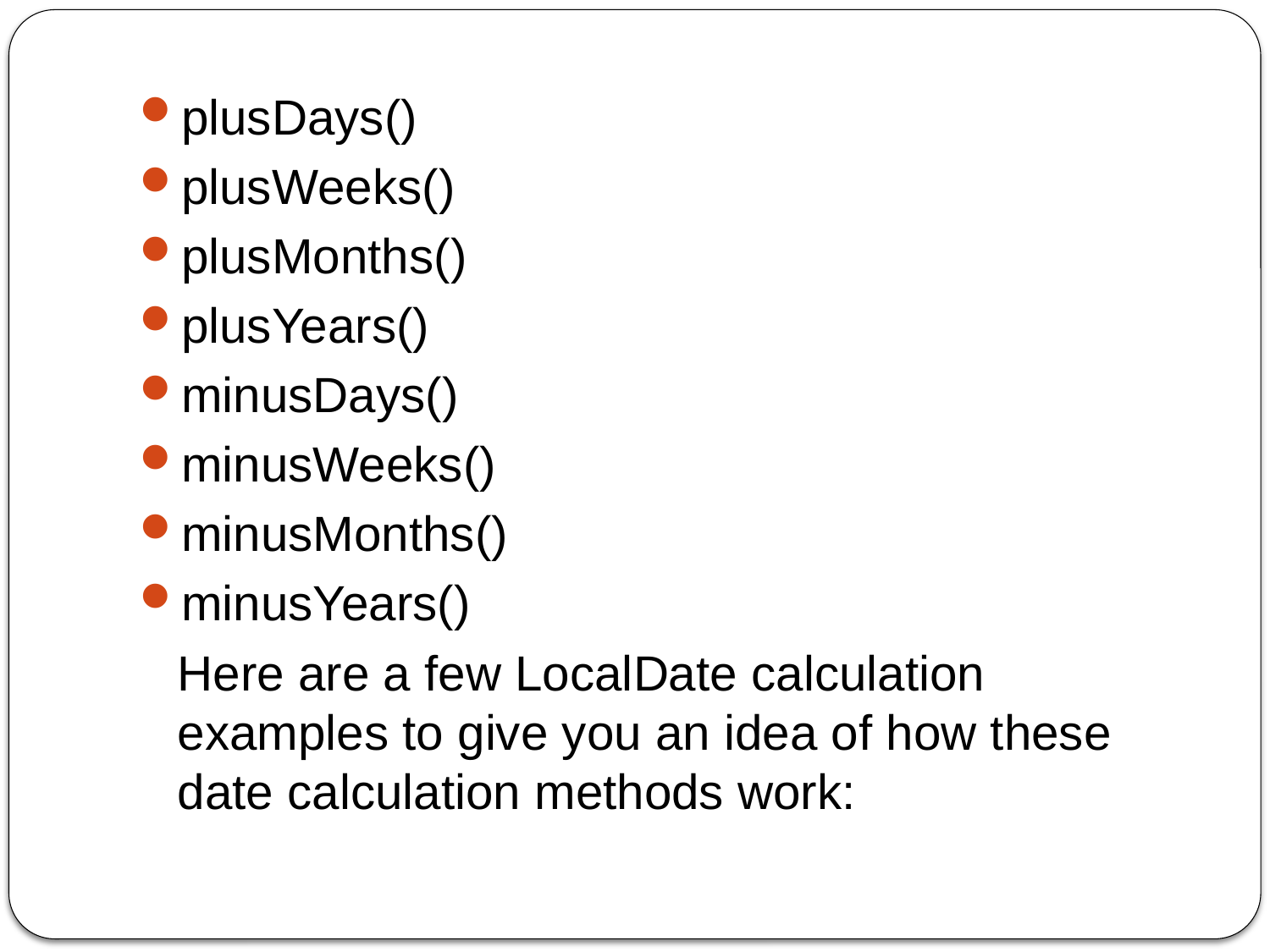

plusDays()
plusWeeks()
plusMonths()
plusYears()
minusDays()
minusWeeks()
minusMonths()
minusYears()
	Here are a few LocalDate calculation examples to give you an idea of how these date calculation methods work: